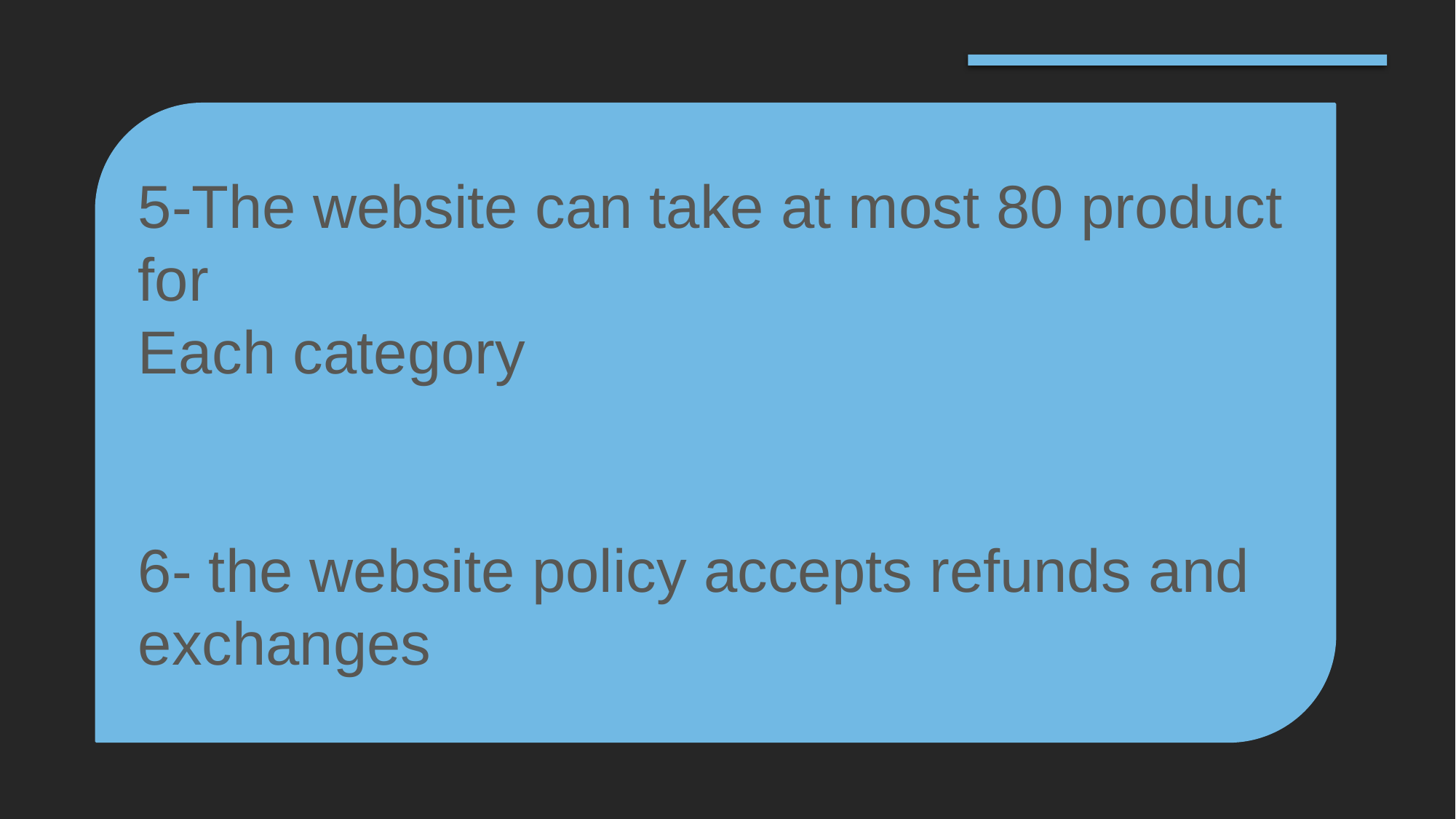

5-The website can take at most 80 product for
Each category

6- the website policy accepts refunds and
exchanges